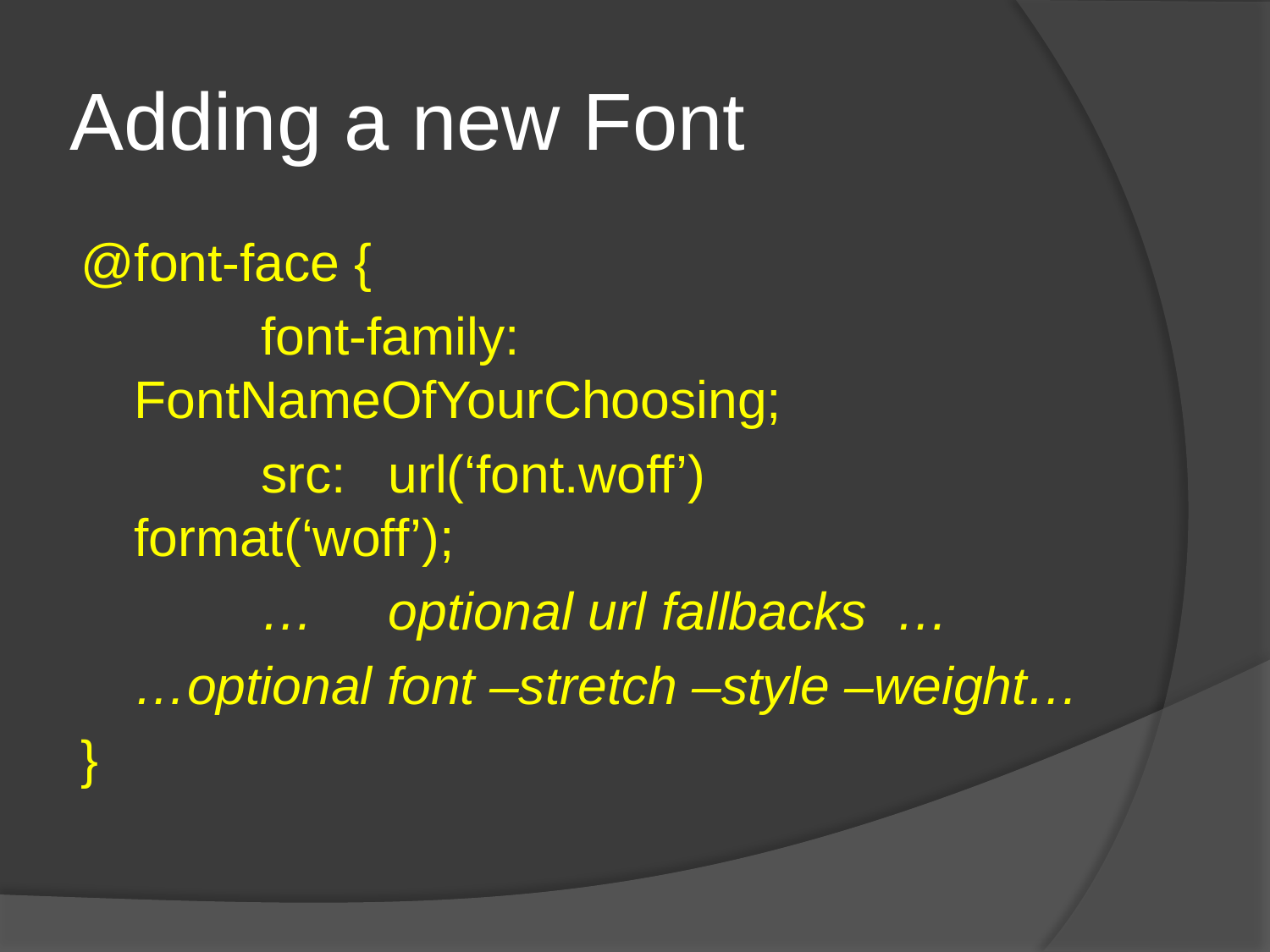

# Adding a new Font
@font-face {
		font-family: FontNameOfYourChoosing;
		src: 	url(‘font.woff’)	format(‘woff’);
		…	optional url fallbacks	…
	…optional font –stretch –style –weight…
}